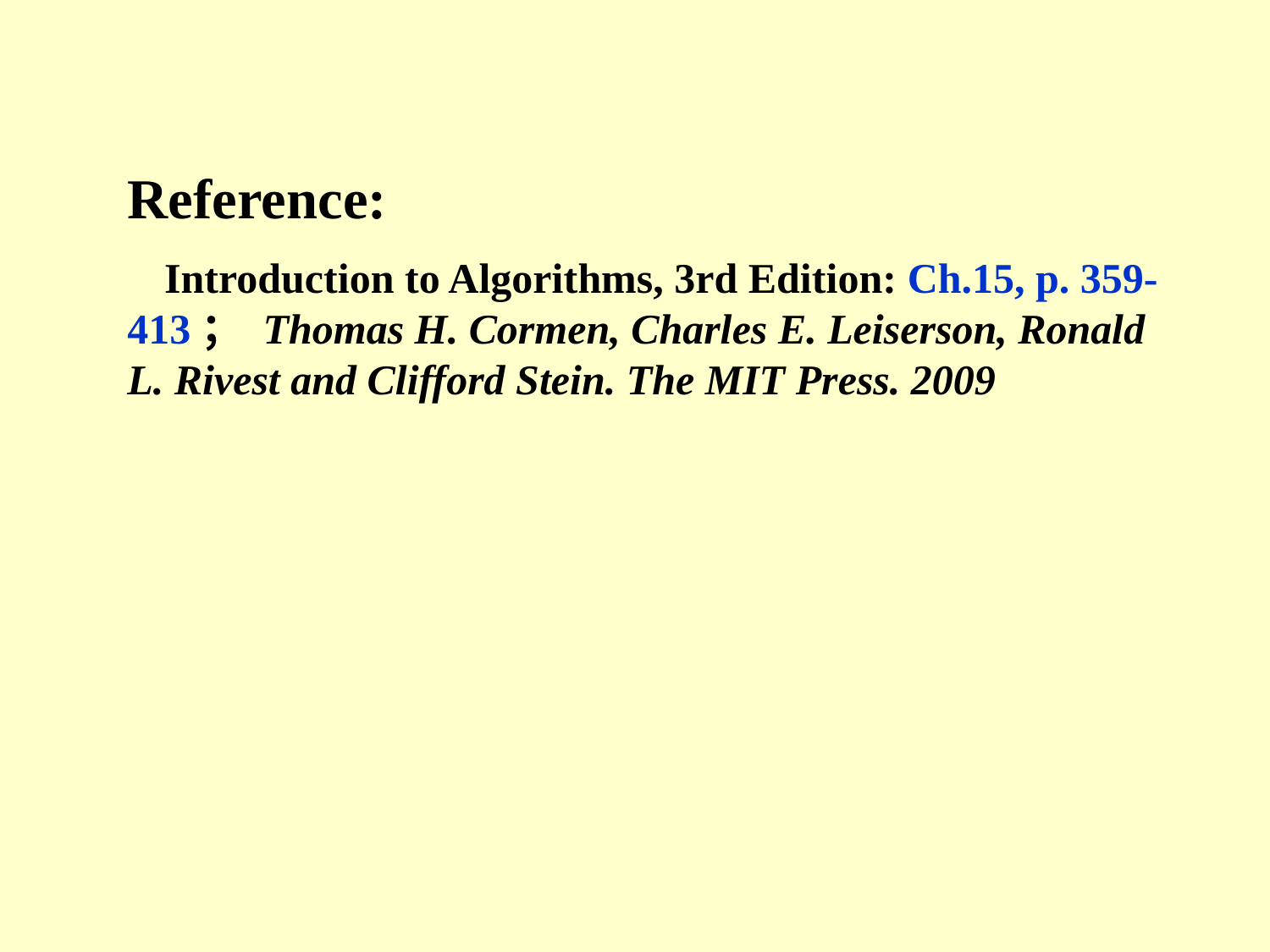

Reference:
Introduction to Algorithms, 3rd Edition: Ch.15, p. 359-413； Thomas H. Cormen, Charles E. Leiserson, Ronald L. Rivest and Clifford Stein. The MIT Press. 2009
19